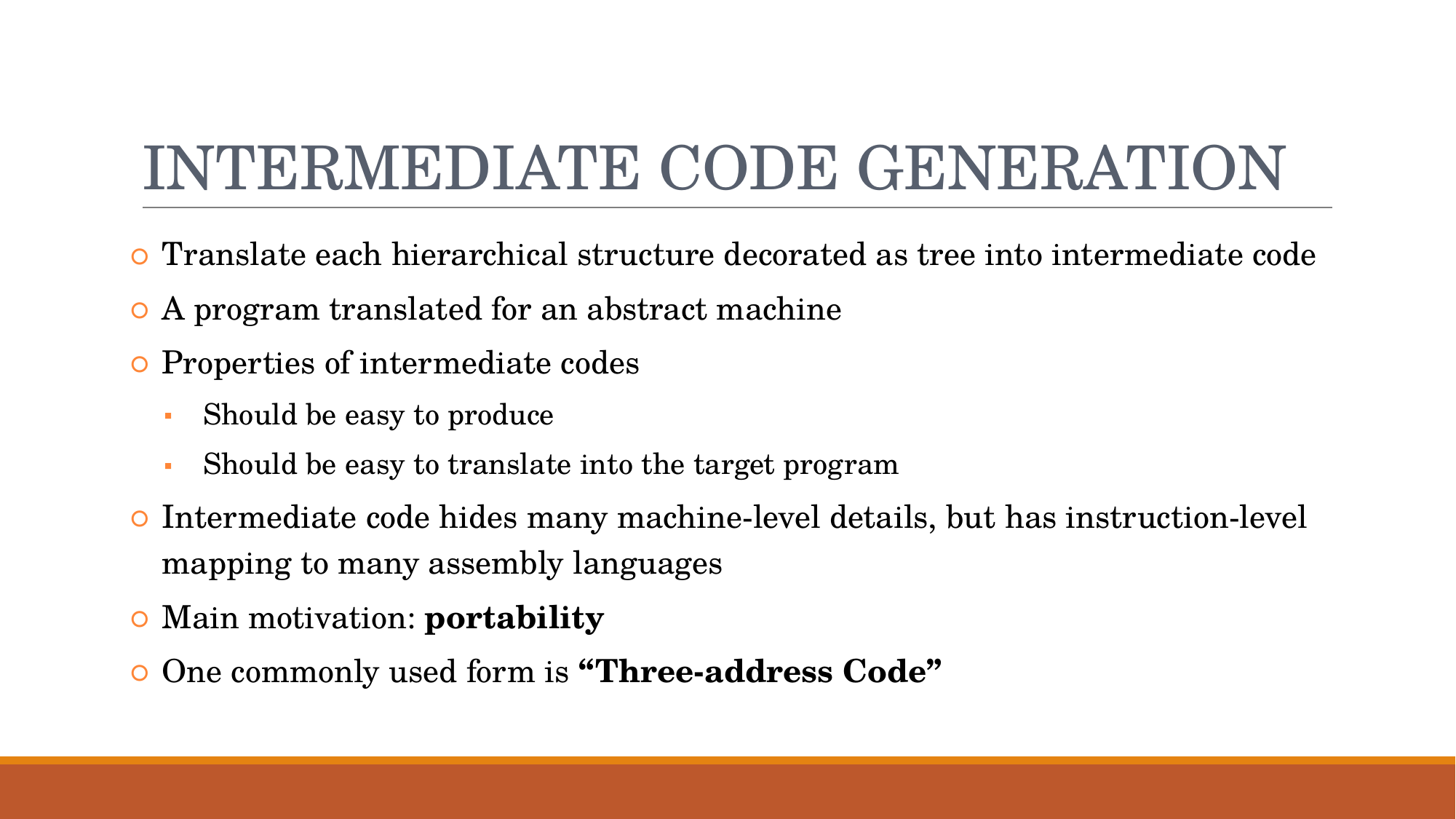

# Intermediate Code Generation
Translate each hierarchical structure decorated as tree into intermediate code
A program translated for an abstract machine
Properties of intermediate codes
Should be easy to produce
Should be easy to translate into the target program
Intermediate code hides many machine-level details, but has instruction-level mapping to many assembly languages
Main motivation: portability
One commonly used form is “Three-address Code”